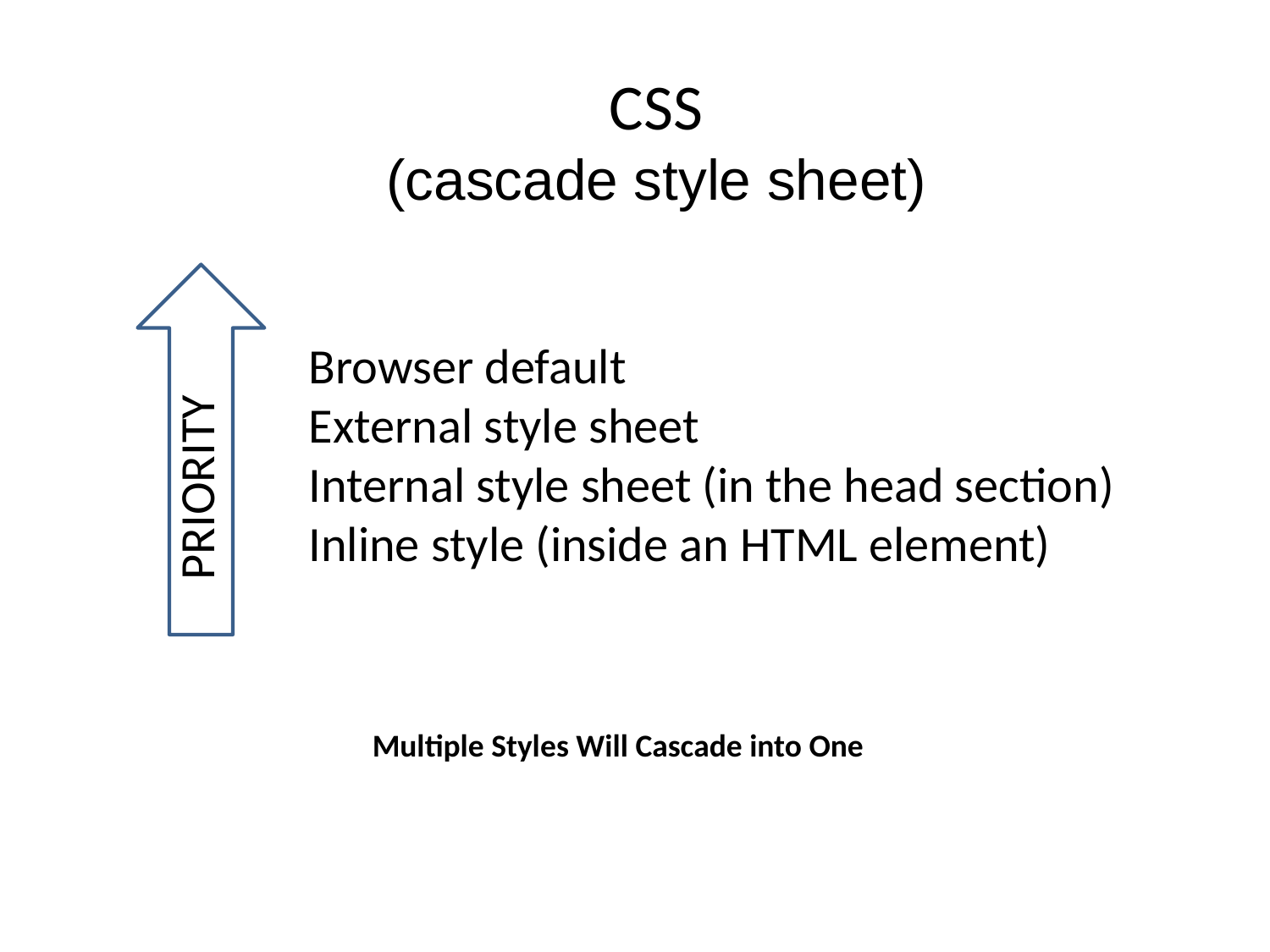

#
CSS
(cascade style sheet)

Browser default
External style sheet
Internal style sheet (in the head section)
Inline style (inside an HTML element)

PRIORITY
Multiple Styles Will Cascade into One